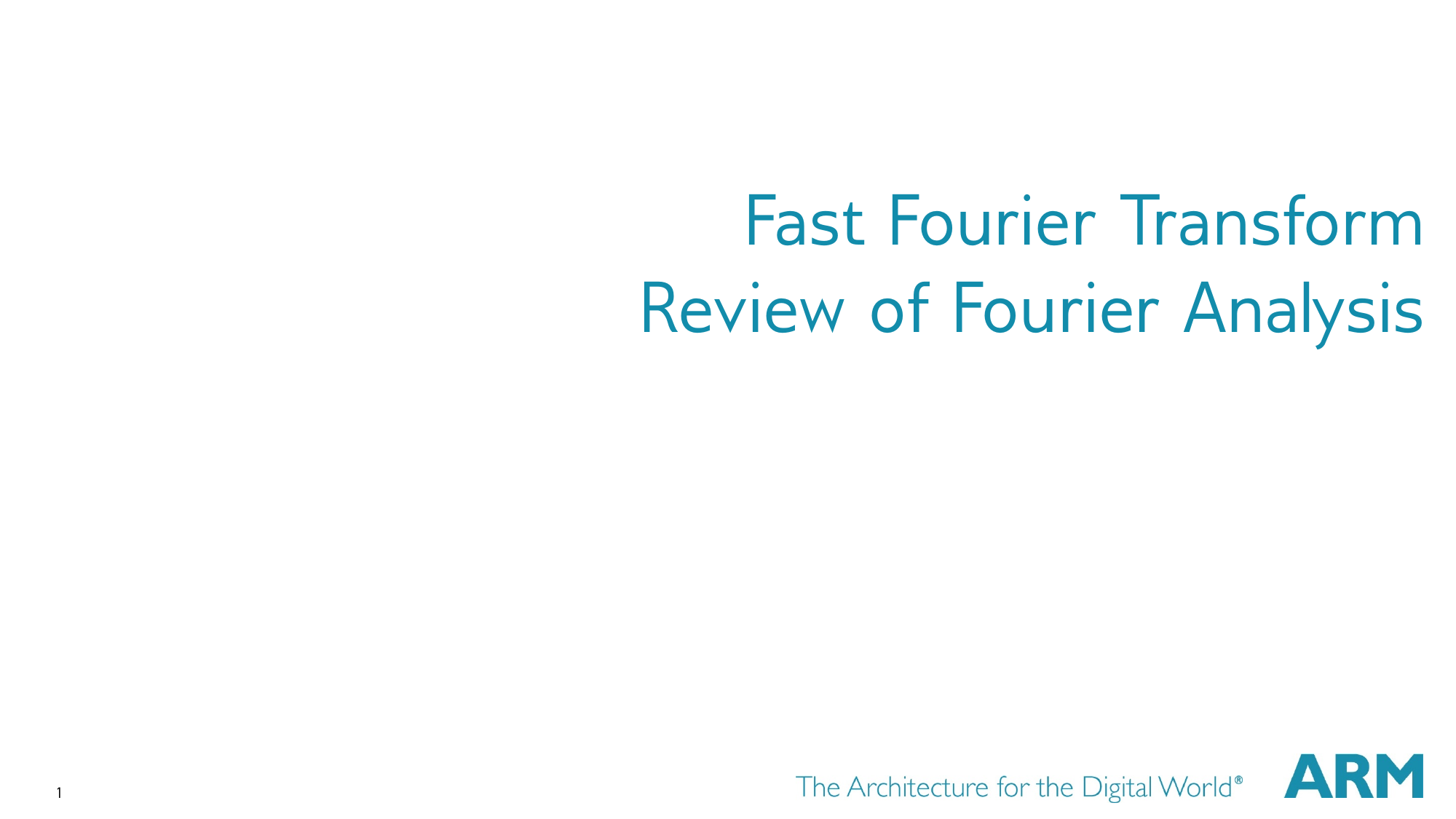

# Fast Fourier Transform Review of Fourier Analysis